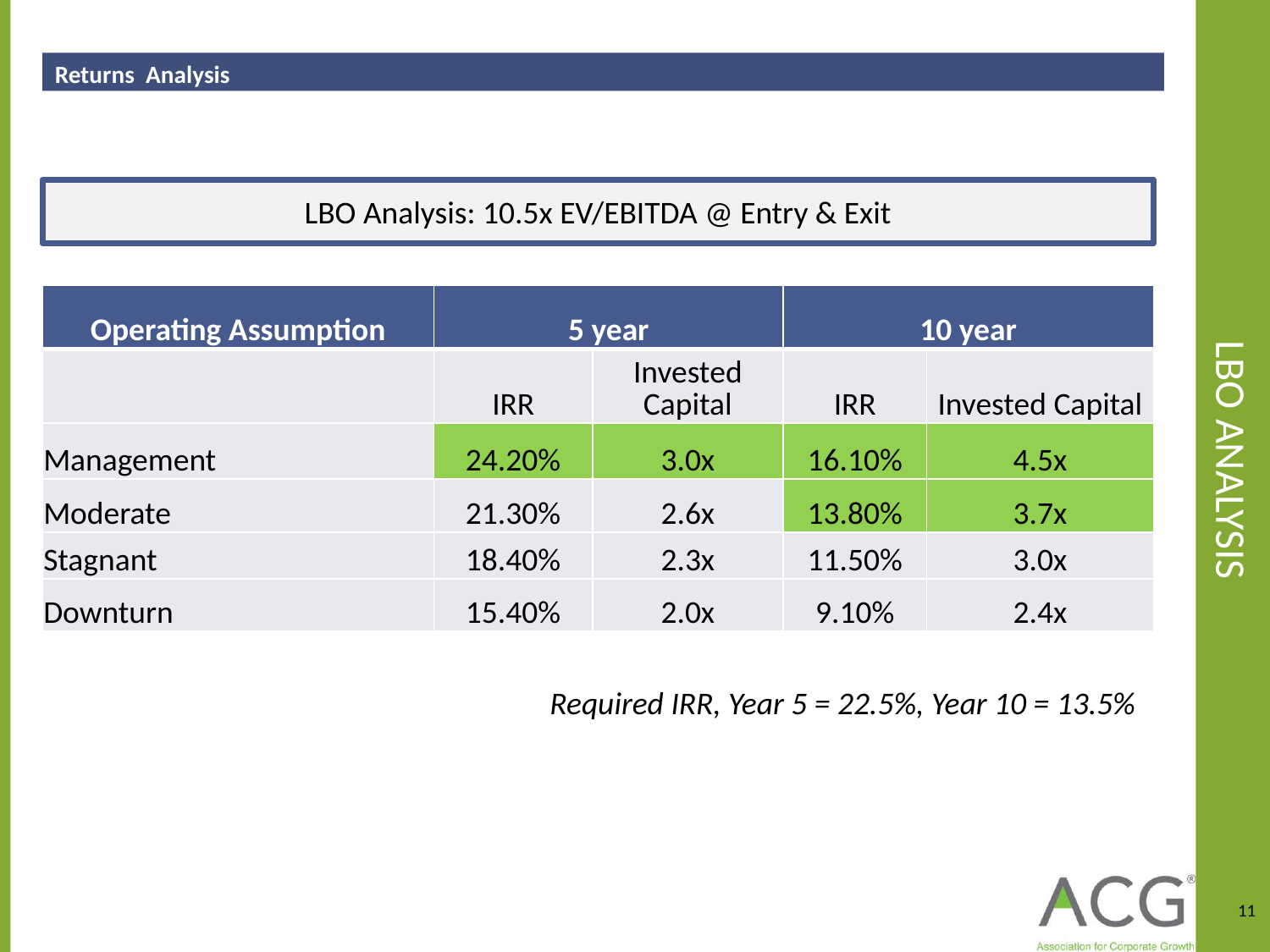

Returns  Analysis
# LBO Analysis
LBO Analysis: 10.5x EV/EBITDA @ Entry & Exit
| Operating Assumption | 5 year |  | 10 year |  |
| --- | --- | --- | --- | --- |
|  | IRR | Invested Capital | IRR | Invested Capital |
| Management | 24.20% | 3.0x | 16.10% | 4.5x |
| Moderate | 21.30% | 2.6x | 13.80% | 3.7x |
| Stagnant | 18.40% | 2.3x | 11.50% | 3.0x |
| Downturn | 15.40% | 2.0x | 9.10% | 2.4x |
Required IRR, Year 5 = 22.5%, Year 10 = 13.5%
11